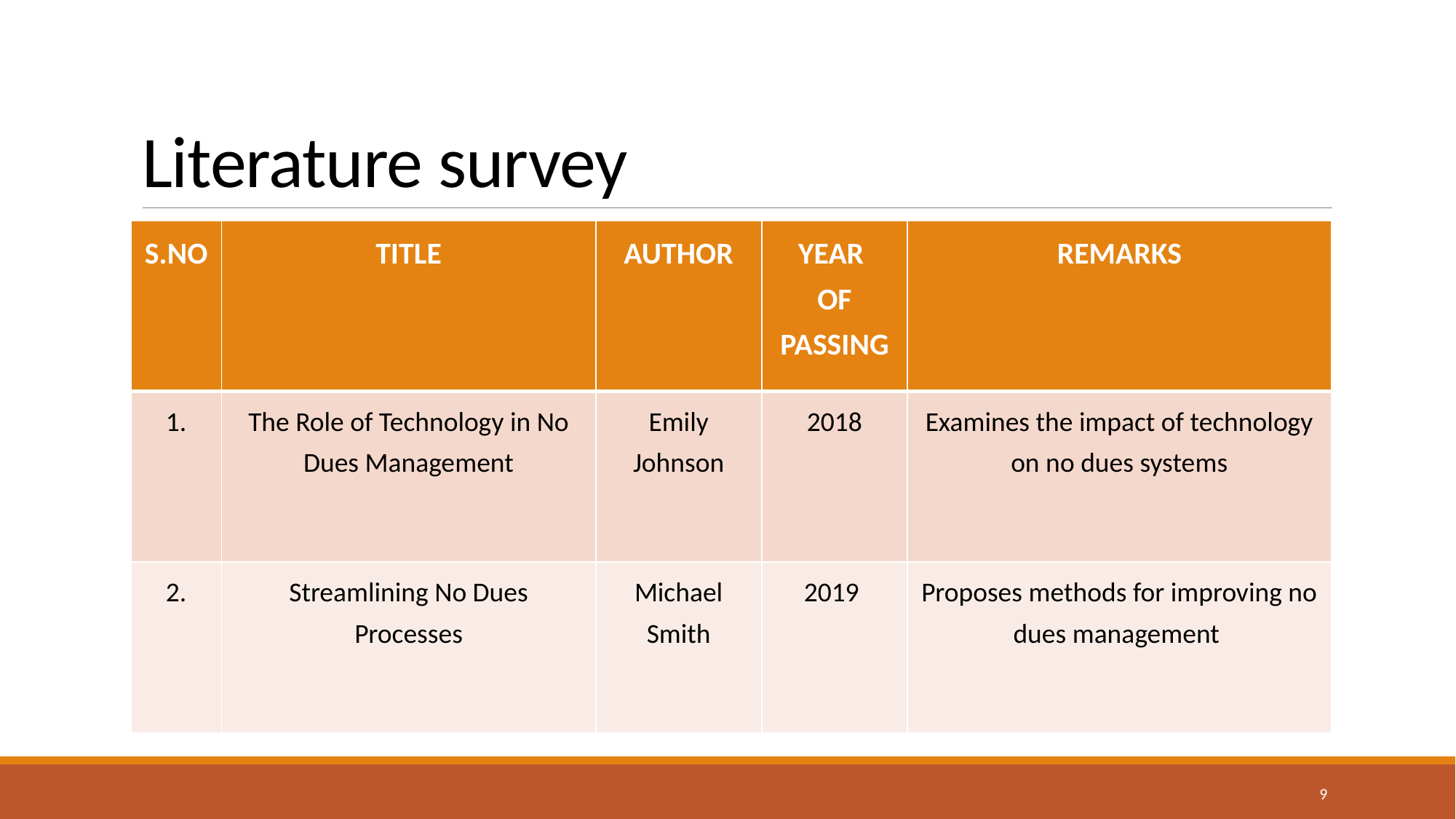

# Literature survey
| S.NO | TITLE | AUTHOR | YEAR OF PASSING | REMARKS |
| --- | --- | --- | --- | --- |
| 1. | The Role of Technology in No Dues Management | Emily Johnson | 2018 | Examines the impact of technology on no dues systems |
| 2. | Streamlining No Dues Processes | Michael Smith | 2019 | Proposes methods for improving no dues management |
9